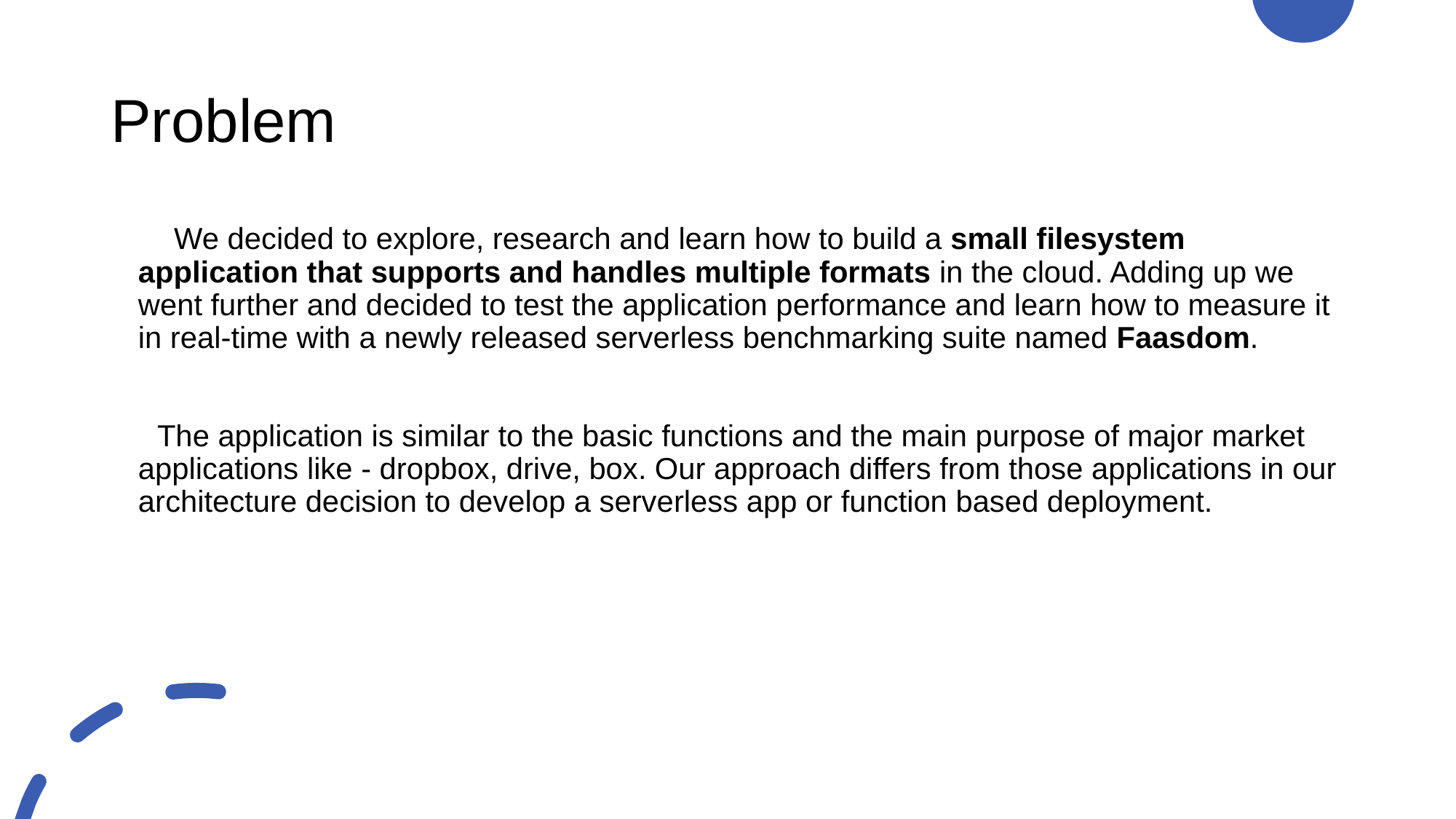

# Problem
     We decided to explore, research and learn how to build a small filesystem application that supports and handles multiple formats in the cloud. Adding up we went further and decided to test the application performance and learn how to measure it in real-time with a newly released serverless benchmarking suite named Faasdom.

   The application is similar to the basic functions and the main purpose of major market applications like - dropbox, drive, box. Our approach differs from those applications in our architecture decision to develop a serverless app or function based deployment.